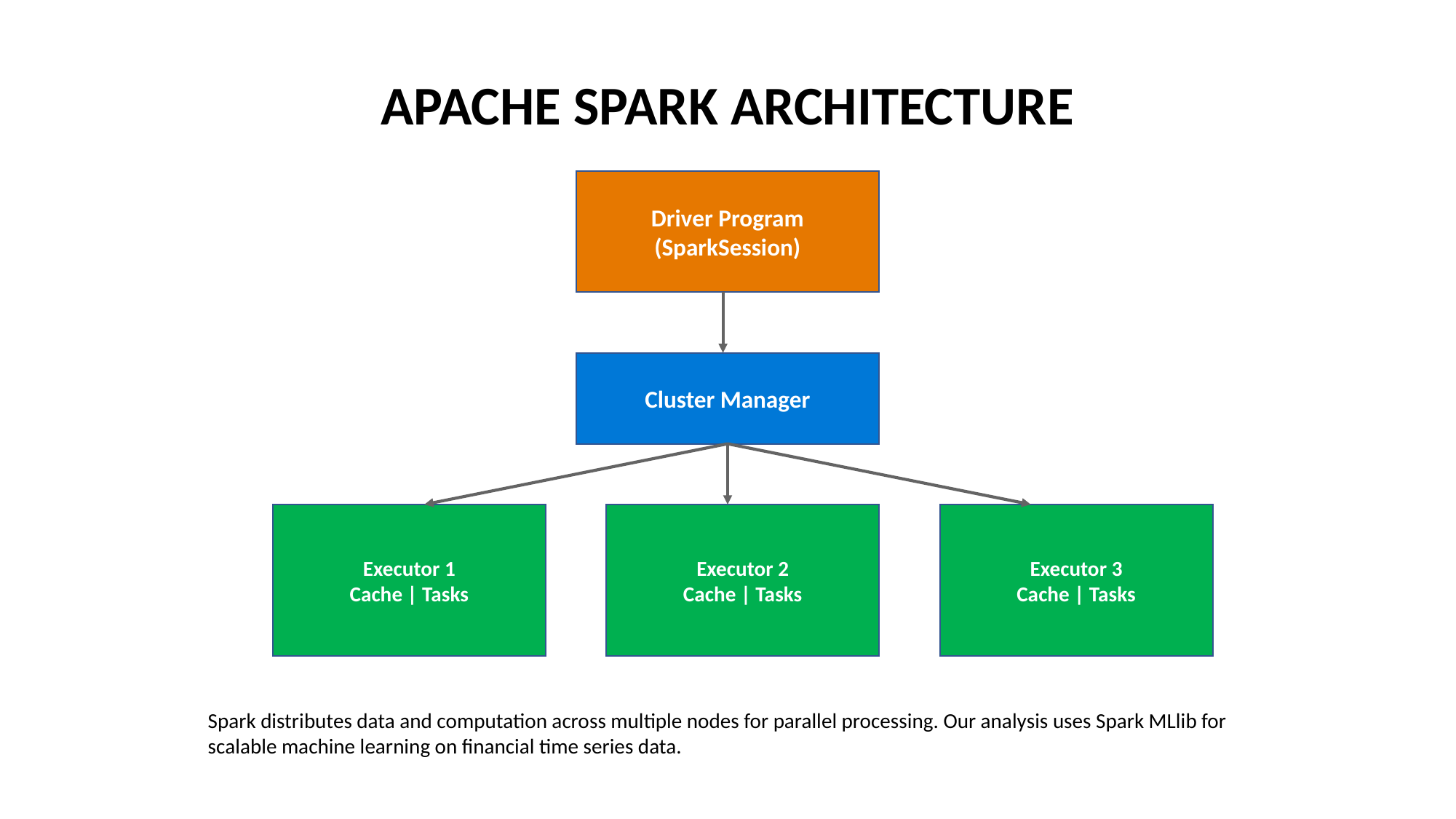

APACHE SPARK ARCHITECTURE
Driver Program
(SparkSession)
Cluster Manager
Executor 1
Cache | Tasks
Executor 2
Cache | Tasks
Executor 3
Cache | Tasks
Spark distributes data and computation across multiple nodes for parallel processing. Our analysis uses Spark MLlib for scalable machine learning on financial time series data.